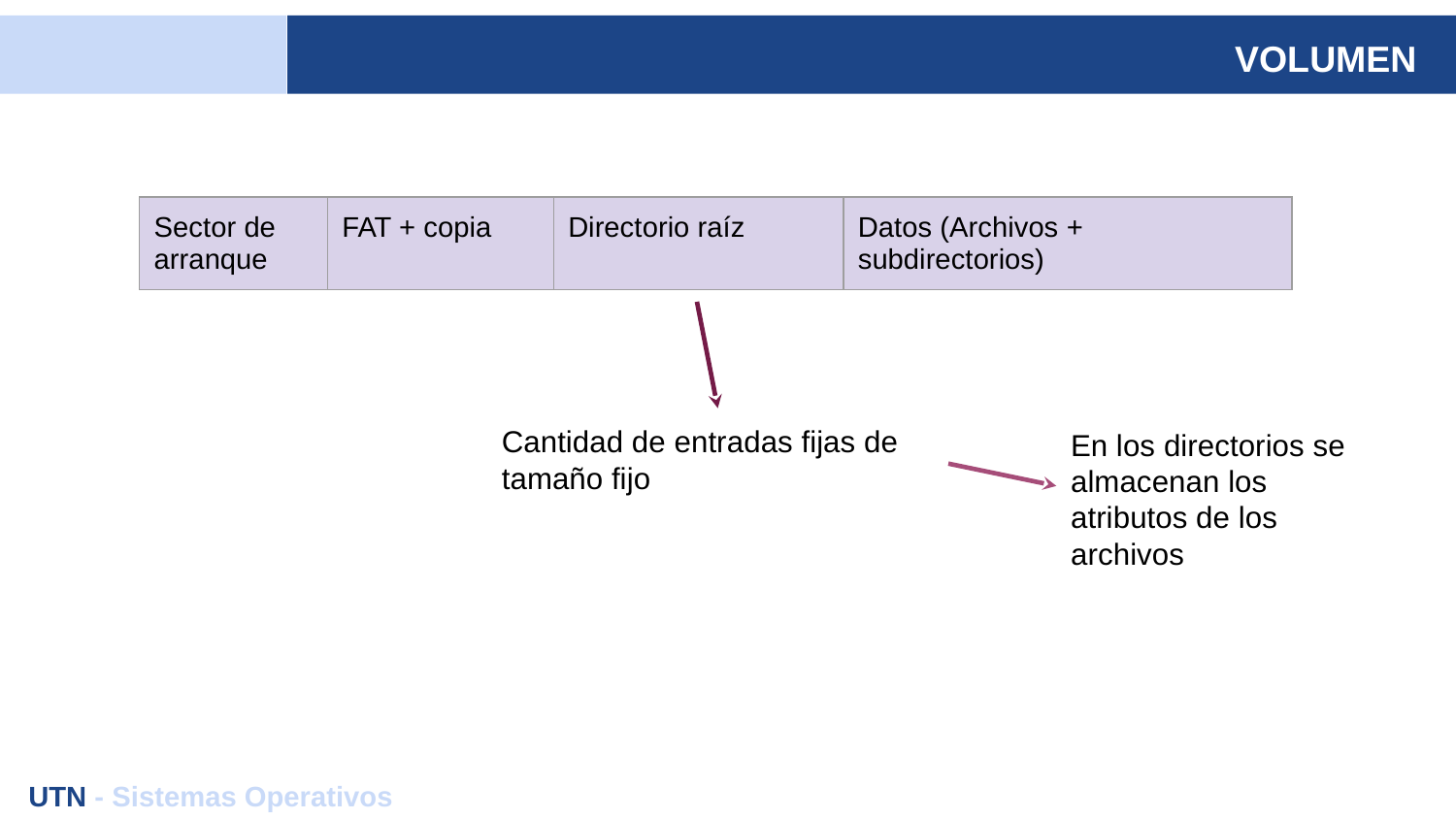

# VOLUMEN
| Sector de arranque | FAT + copia | Directorio raíz | Datos (Archivos + subdirectorios) |
| --- | --- | --- | --- |
Cantidad de entradas fijas de tamaño fijo
En los directorios se almacenan los atributos de los archivos
UTN - Sistemas Operativos